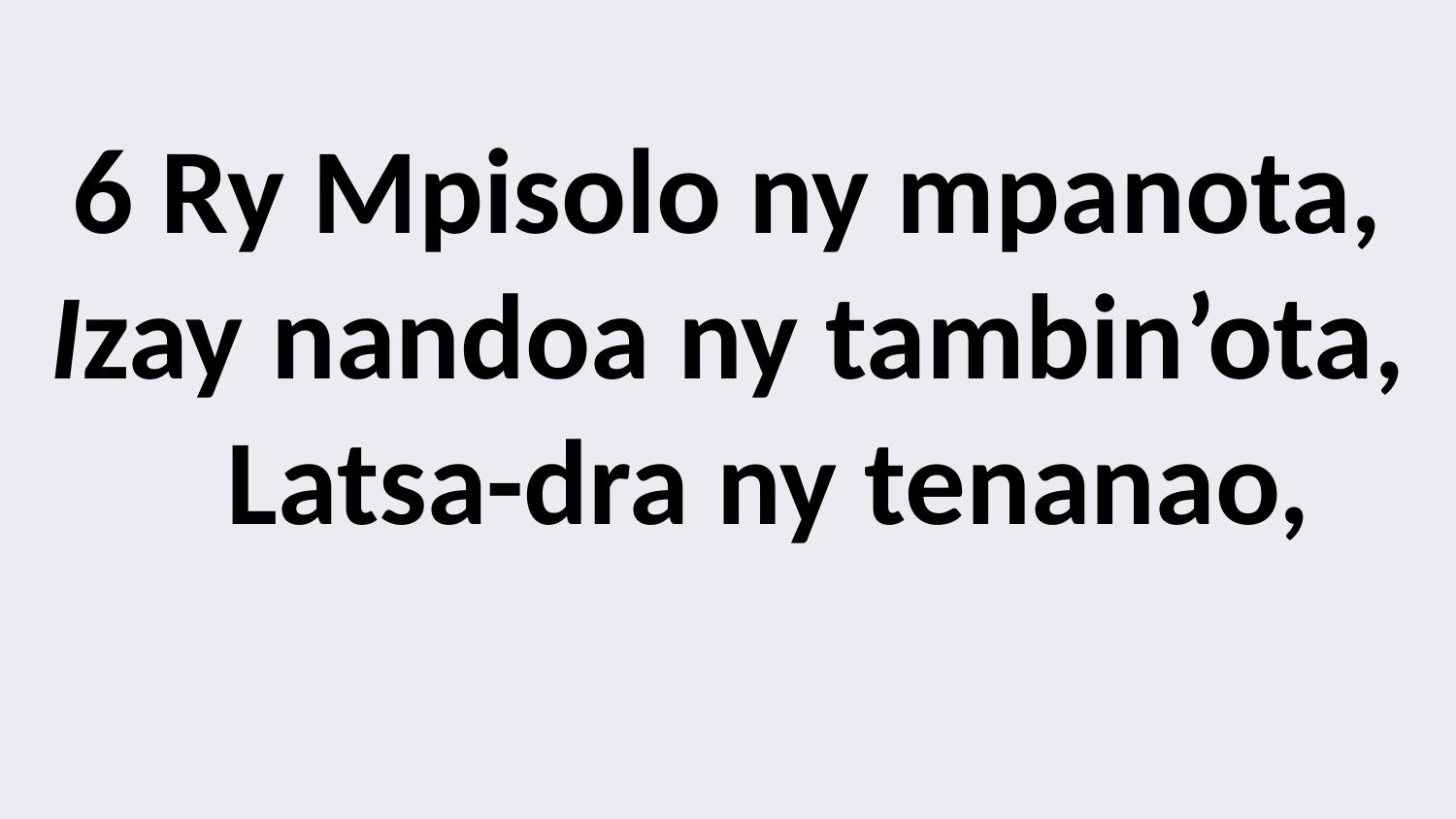

6 Ry Mpisolo ny mpanota,
Izay nandoa ny tambin’ota,
   Latsa-dra ny tenanao,